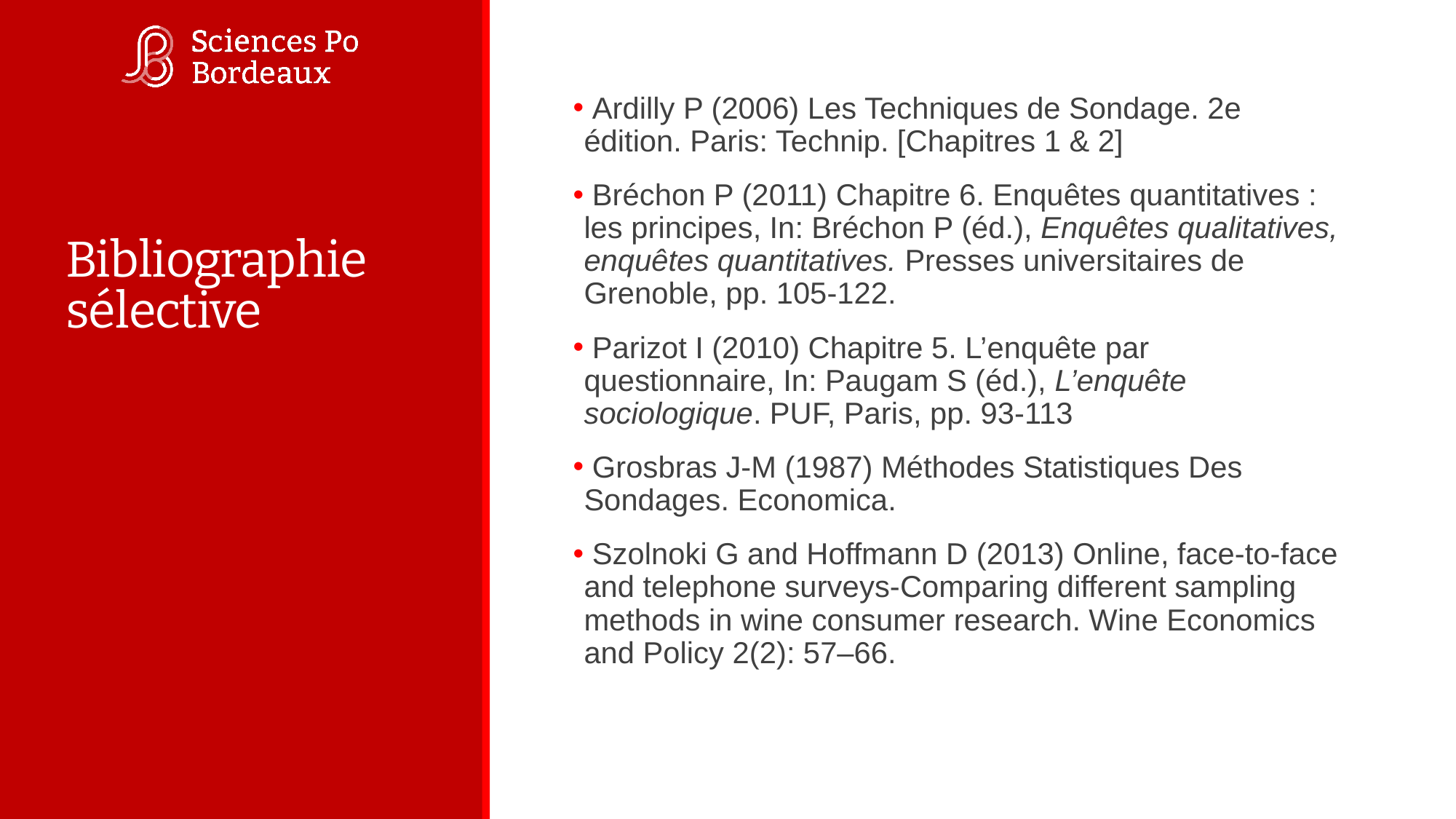

# Bibliographie sélective
 Ardilly P (2006) Les Techniques de Sondage. 2e édition. Paris: Technip. [Chapitres 1 & 2]
 Bréchon P (2011) Chapitre 6. Enquêtes quantitatives : les principes, In: Bréchon P (éd.), Enquêtes qualitatives, enquêtes quantitatives. Presses universitaires de Grenoble, pp. 105-122.
 Parizot I (2010) Chapitre 5. L’enquête par questionnaire, In: Paugam S (éd.), L’enquête sociologique. PUF, Paris, pp. 93-113
 Grosbras J-M (1987) Méthodes Statistiques Des Sondages. Economica.
 Szolnoki G and Hoffmann D (2013) Online, face-to-face and telephone surveys-Comparing different sampling methods in wine consumer research. Wine Economics and Policy 2(2): 57–66.